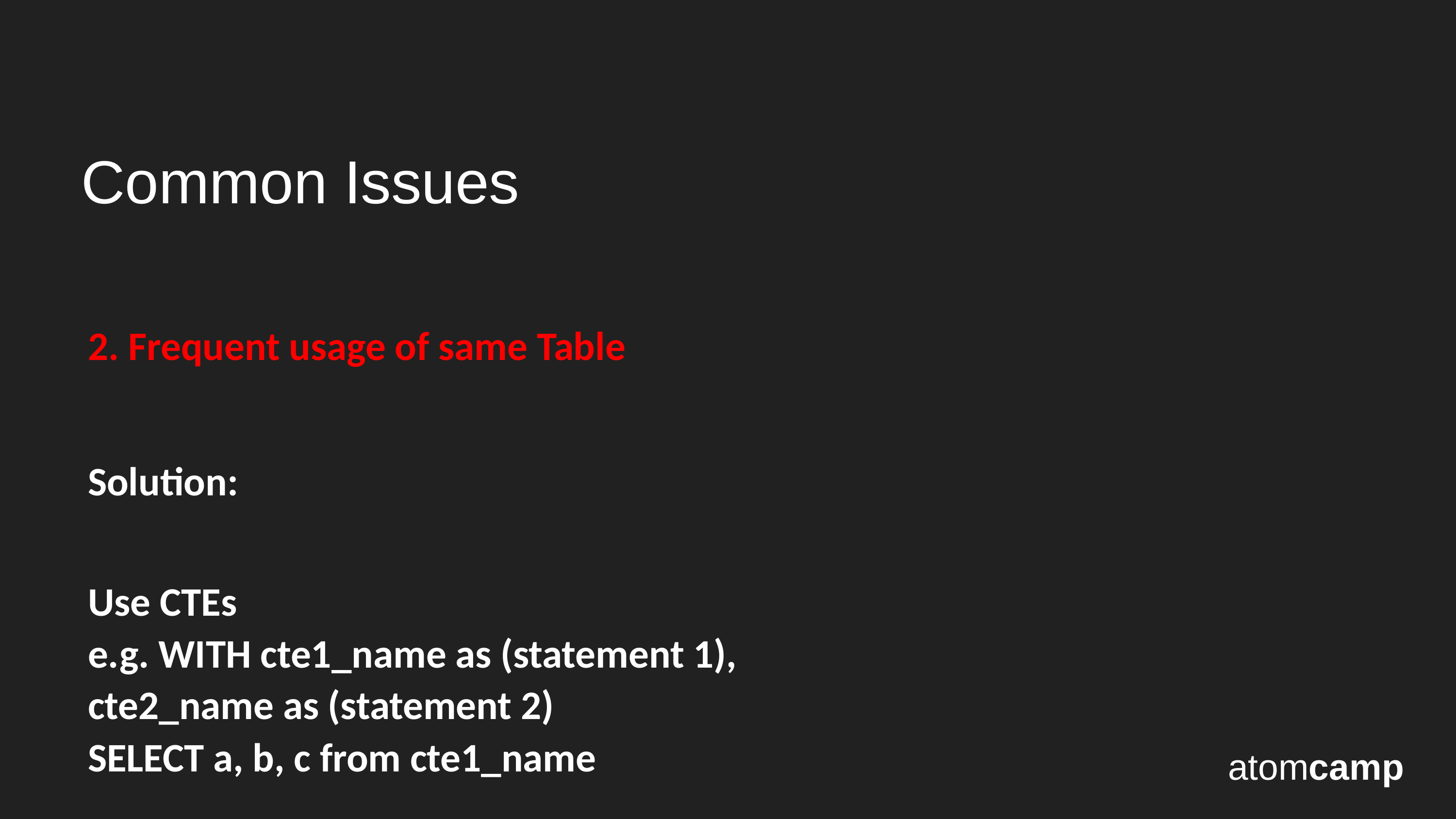

Common Issues
2. Frequent usage of same Table
Solution:

Use CTEs
e.g. WITH cte1_name as (statement 1),
cte2_name as (statement 2)
SELECT a, b, c from cte1_name
atomcamp